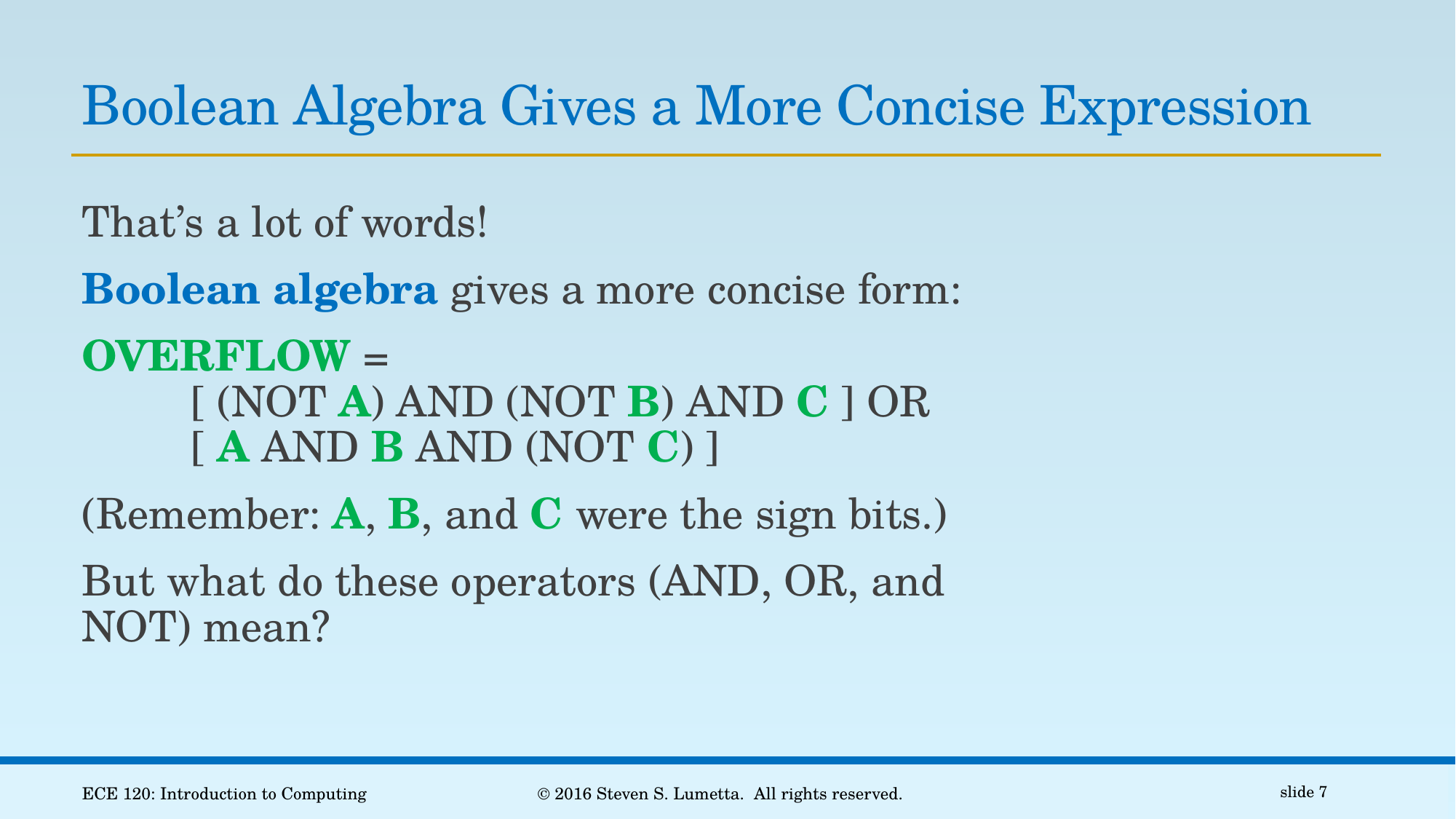

# Boolean Algebra Gives a More Concise Expression
That’s a lot of words!
Boolean algebra gives a more concise form:
OVERFLOW =
	[ (NOT A) AND (NOT B) AND C ] OR
	[ A AND B AND (NOT C) ]
(Remember: A, B, and C were the sign bits.)
But what do these operators (AND, OR, and NOT) mean?

ECE 120: Introduction to Computing
© 2016 Steven S. Lumetta.  All rights reserved.
slide 7